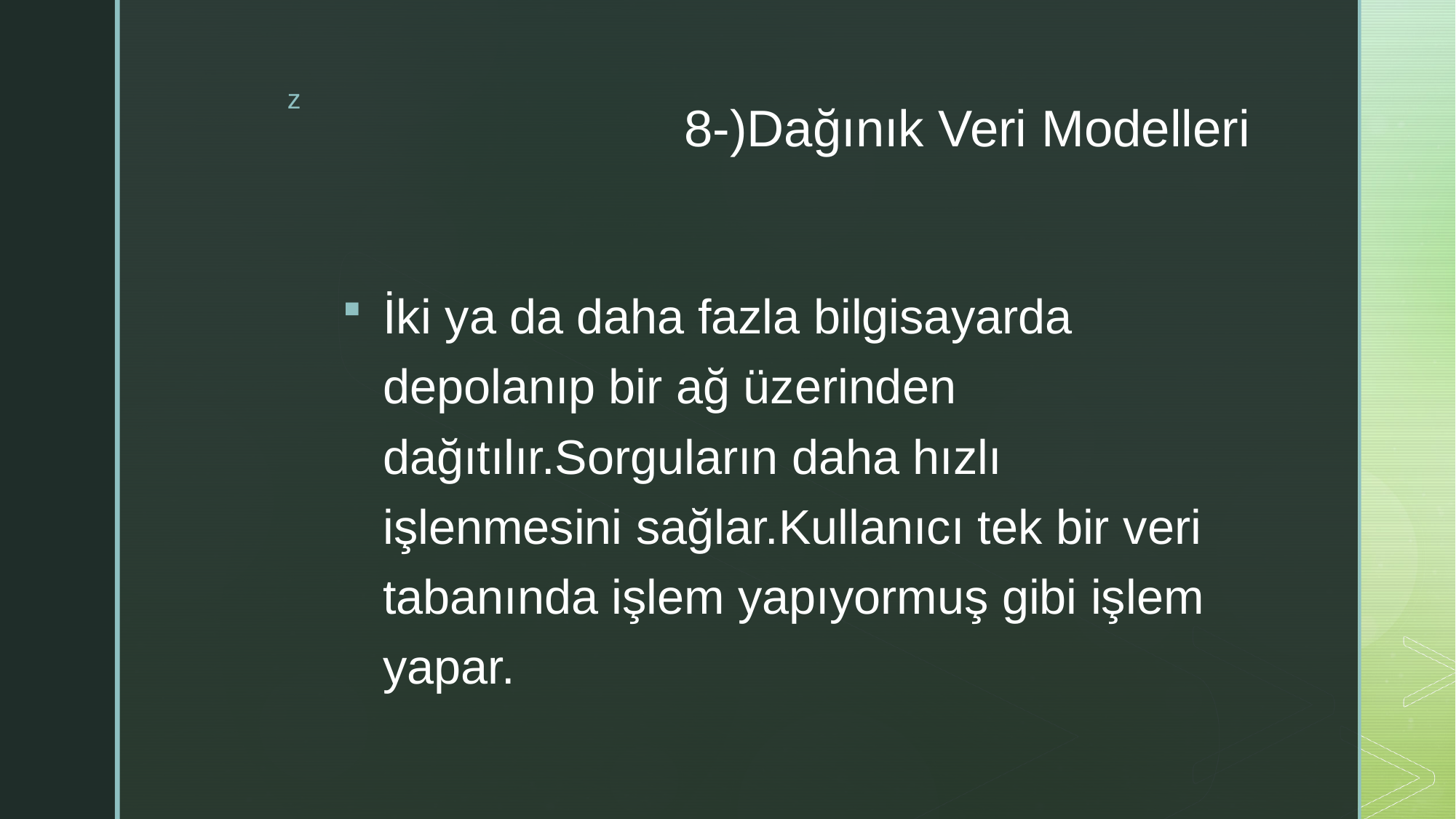

# 8-)Dağınık Veri Modelleri
İki ya da daha fazla bilgisayarda depolanıp bir ağ üzerinden dağıtılır.Sorguların daha hızlı işlenmesini sağlar.Kullanıcı tek bir veri tabanında işlem yapıyormuş gibi işlem yapar.